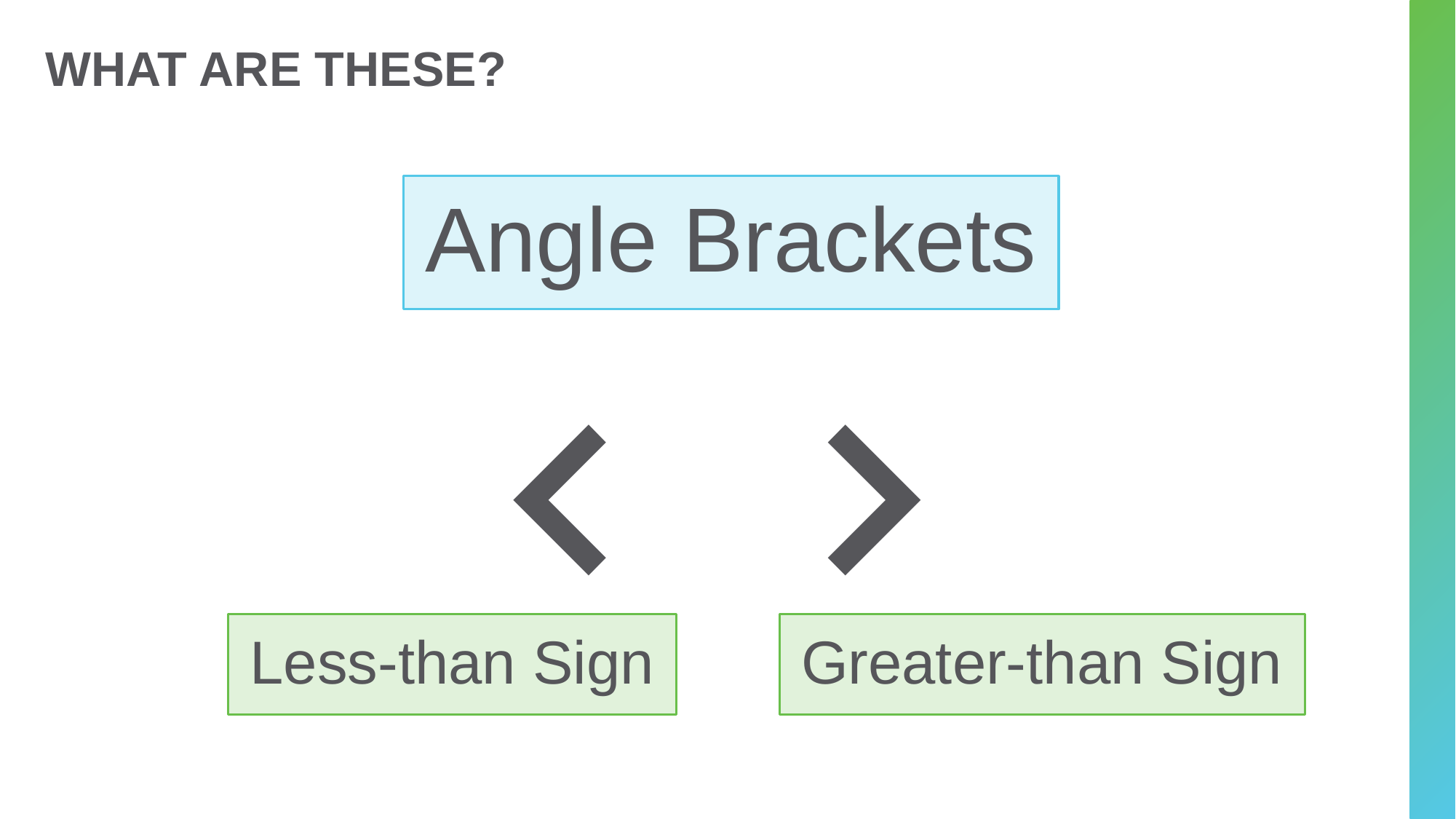

# What are these?
< >
Angle Brackets
Less-than Sign
Greater-than Sign